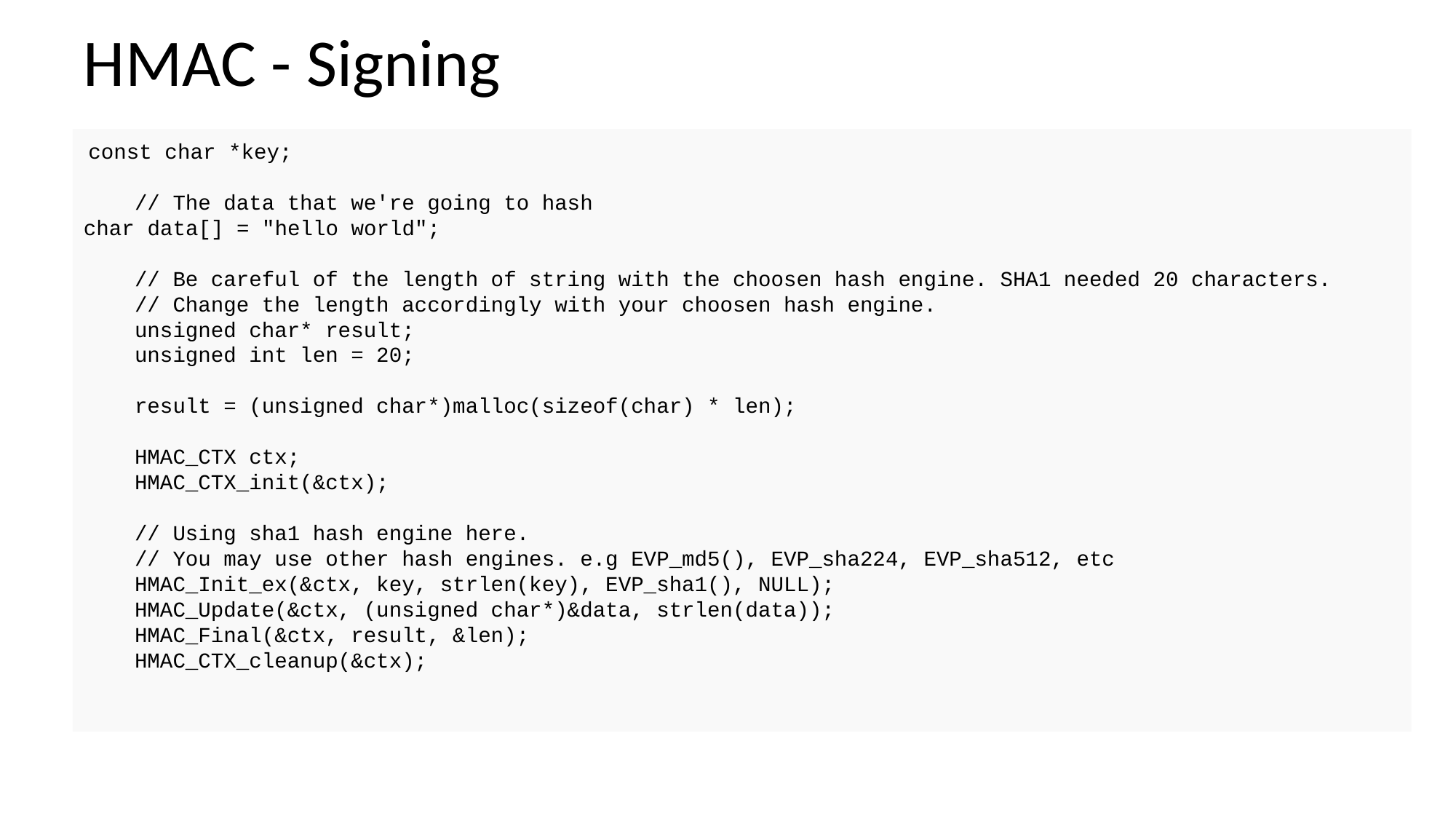

# HMAC - Signing
 const char *key;

    // The data that we're going to hash
char data[] = "hello world";

    // Be careful of the length of string with the choosen hash engine. SHA1 needed 20 characters.
    // Change the length accordingly with your choosen hash engine.
    unsigned char* result;
    unsigned int len = 20;

    result = (unsigned char*)malloc(sizeof(char) * len);

    HMAC_CTX ctx;
    HMAC_CTX_init(&ctx);

    // Using sha1 hash engine here.
    // You may use other hash engines. e.g EVP_md5(), EVP_sha224, EVP_sha512, etc
    HMAC_Init_ex(&ctx, key, strlen(key), EVP_sha1(), NULL);
    HMAC_Update(&ctx, (unsigned char*)&data, strlen(data));
    HMAC_Final(&ctx, result, &len);
    HMAC_CTX_cleanup(&ctx);